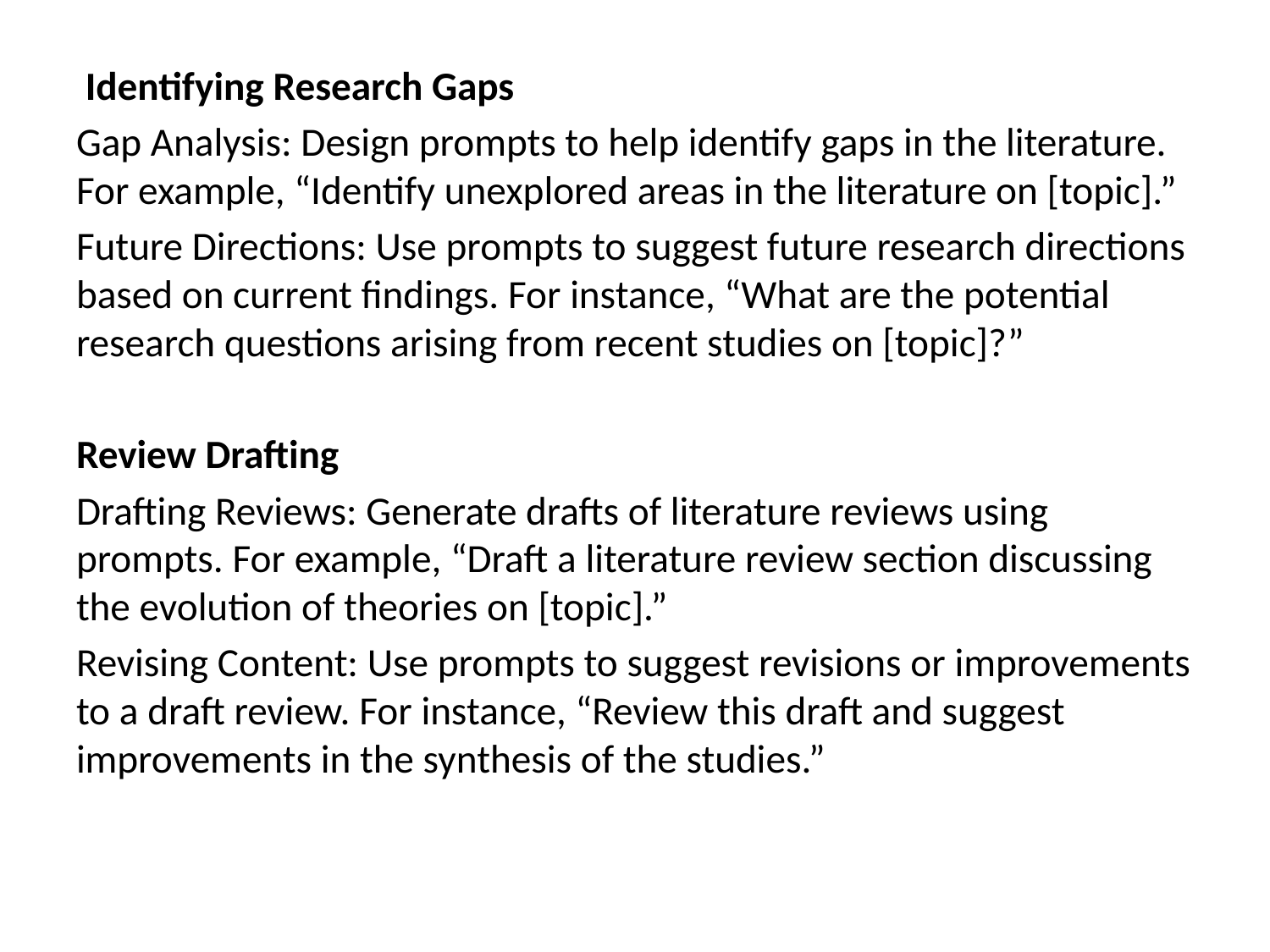

Identifying Research Gaps
Gap Analysis: Design prompts to help identify gaps in the literature. For example, “Identify unexplored areas in the literature on [topic].”
Future Directions: Use prompts to suggest future research directions based on current findings. For instance, “What are the potential research questions arising from recent studies on [topic]?”

Review Drafting
Drafting Reviews: Generate drafts of literature reviews using prompts. For example, “Draft a literature review section discussing the evolution of theories on [topic].”
Revising Content: Use prompts to suggest revisions or improvements to a draft review. For instance, “Review this draft and suggest improvements in the synthesis of the studies.”